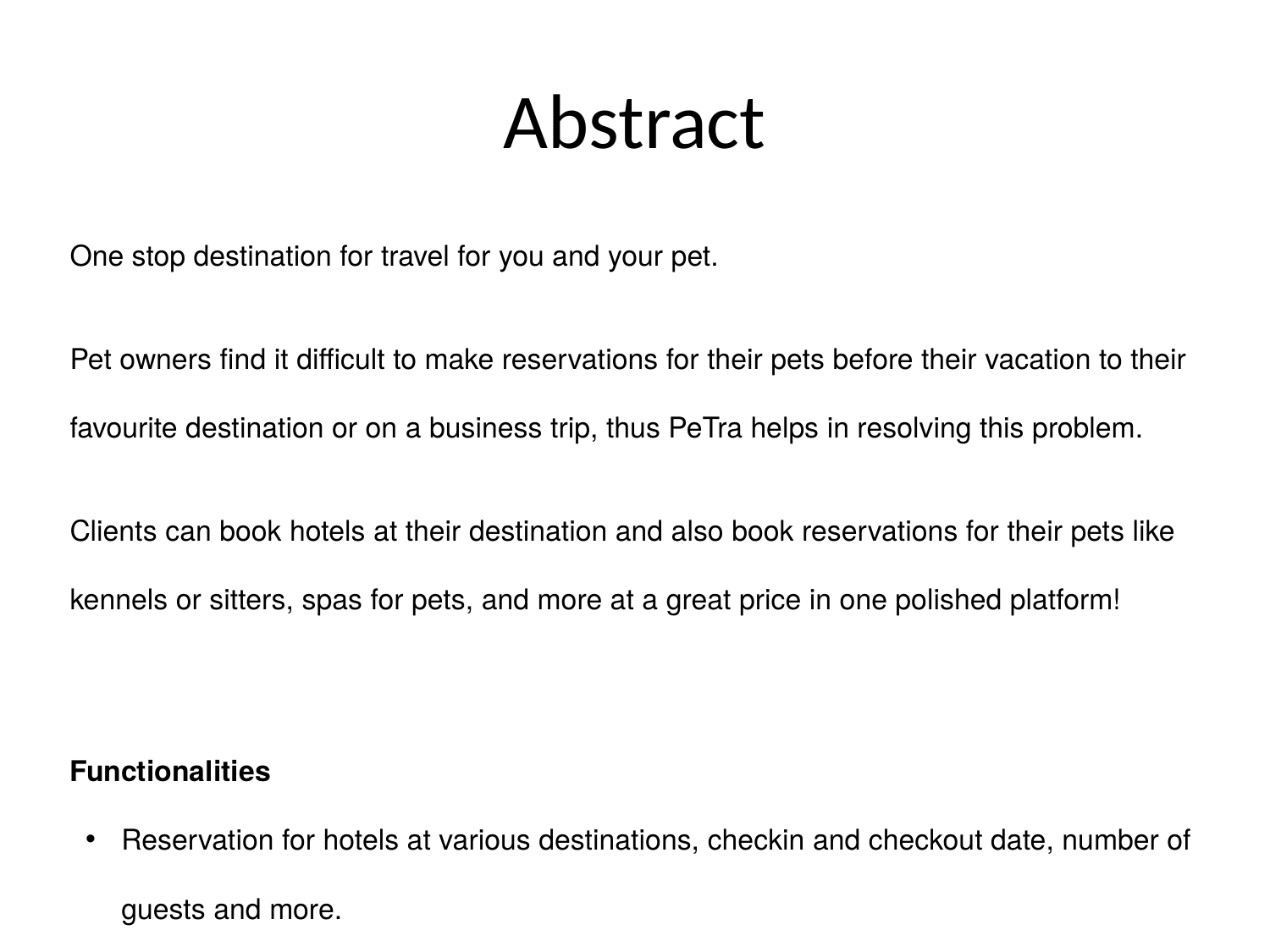

# Abstract
One stop destination for travel for you and your pet.

Pet owners find it difficult to make reservations for their pets before their vacation to their favourite destination or on a business trip, thus PeTra helps in resolving this problem.

Clients can book hotels at their destination and also book reservations for their pets like kennels or sitters, spas for pets, and more at a great price in one polished platform!

Functionalities
Reservation for hotels at various destinations, checkin and checkout date, number of guests and more.
Preview of the hotel, rooms and its location.
Make reservations for their pets (if any).
Various options to filter out from and their perfect hotel.